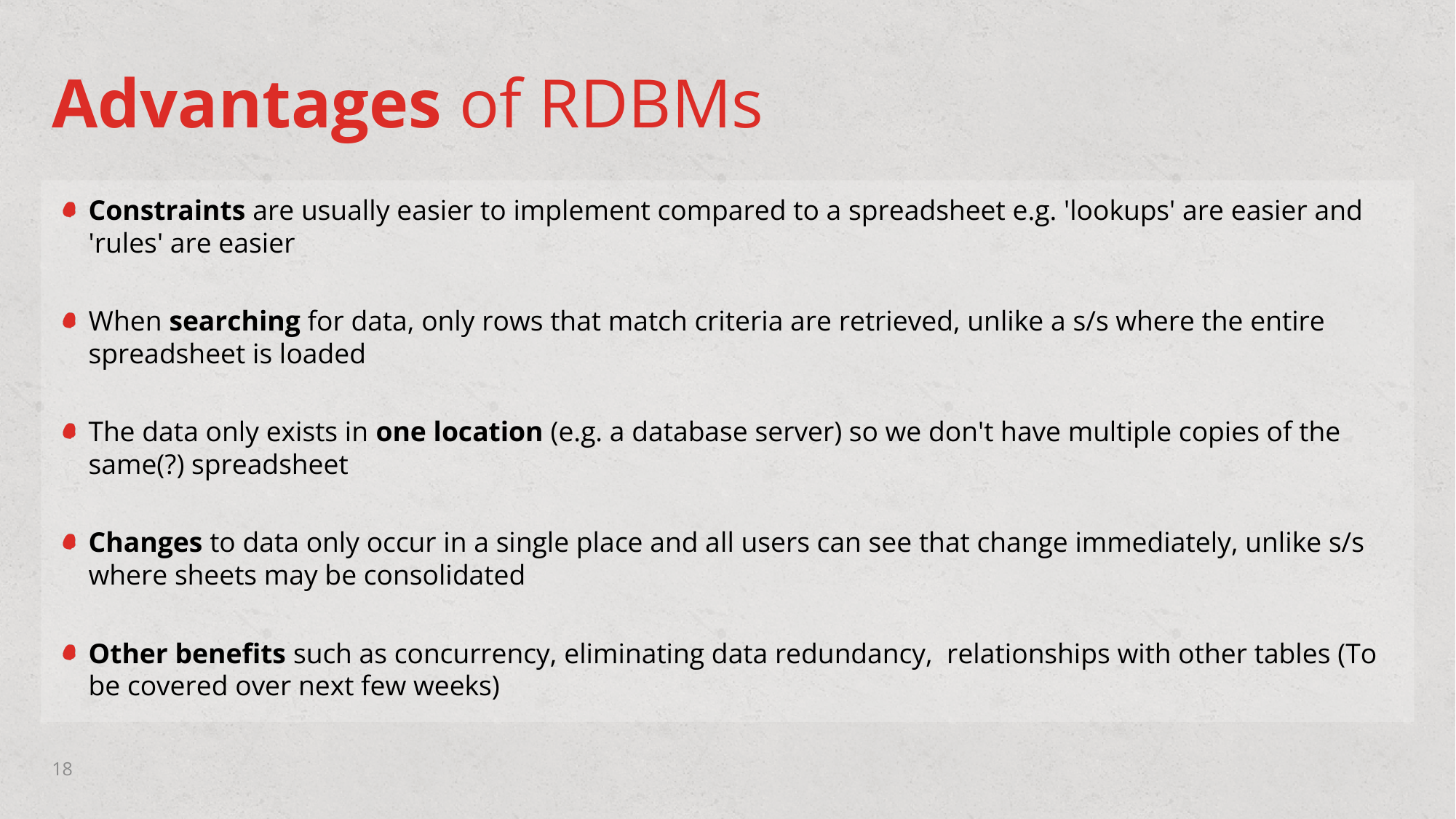

# Advantages of RDBMs
Constraints are usually easier to implement compared to a spreadsheet e.g. 'lookups' are easier and 'rules' are easier

When searching for data, only rows that match criteria are retrieved, unlike a s/s where the entire spreadsheet is loaded

The data only exists in one location (e.g. a database server) so we don't have multiple copies of the same(?) spreadsheet

Changes to data only occur in a single place and all users can see that change immediately, unlike s/s where sheets may be consolidated

Other benefits such as concurrency, eliminating data redundancy,  relationships with other tables (To be covered over next few weeks)

18